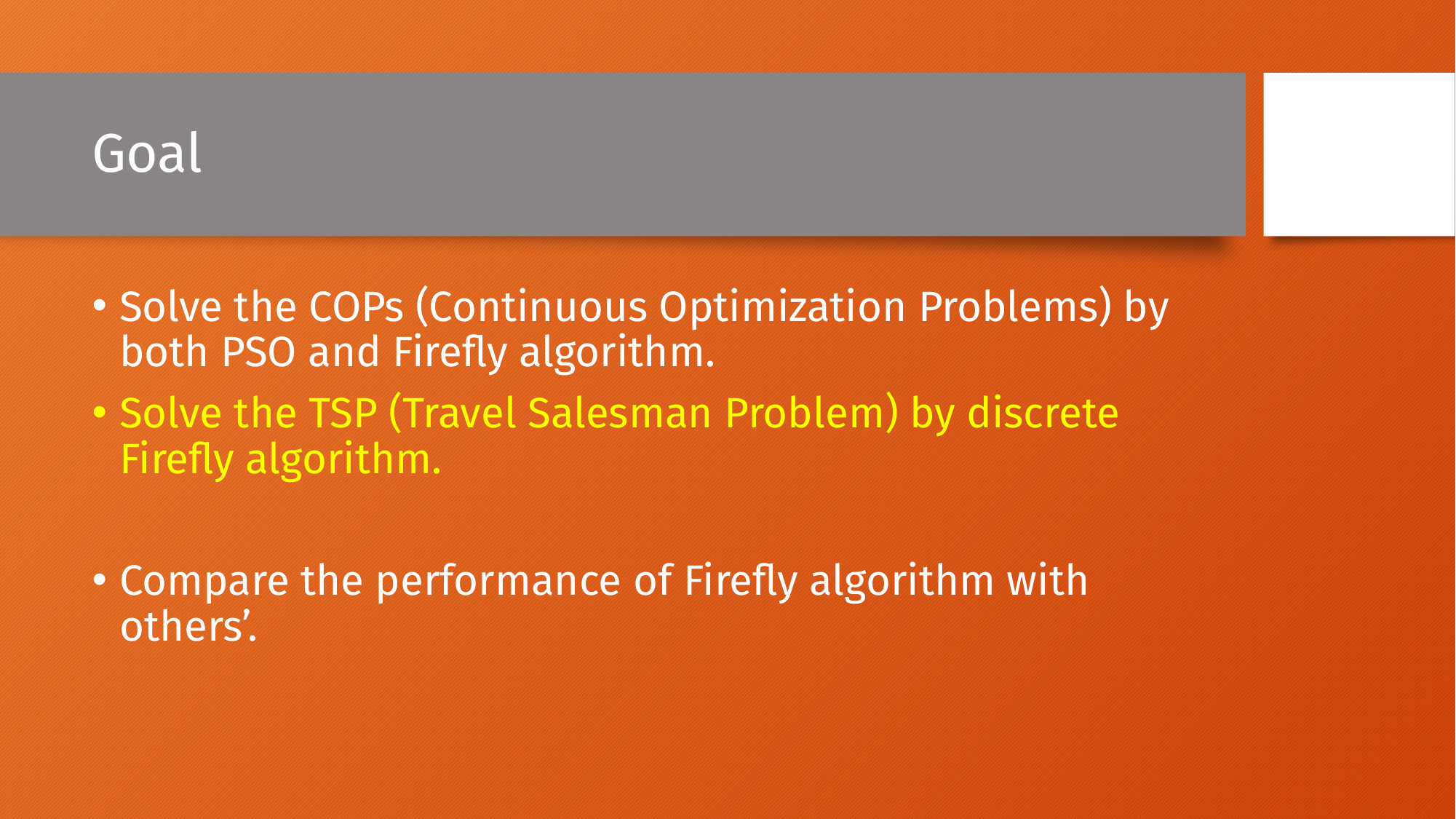

# Goal
Solve the COPs (Continuous Optimization Problems) by both PSO and Firefly algorithm.
Solve the TSP (Travel Salesman Problem) by discrete Firefly algorithm.

Compare the performance of Firefly algorithm with others’.